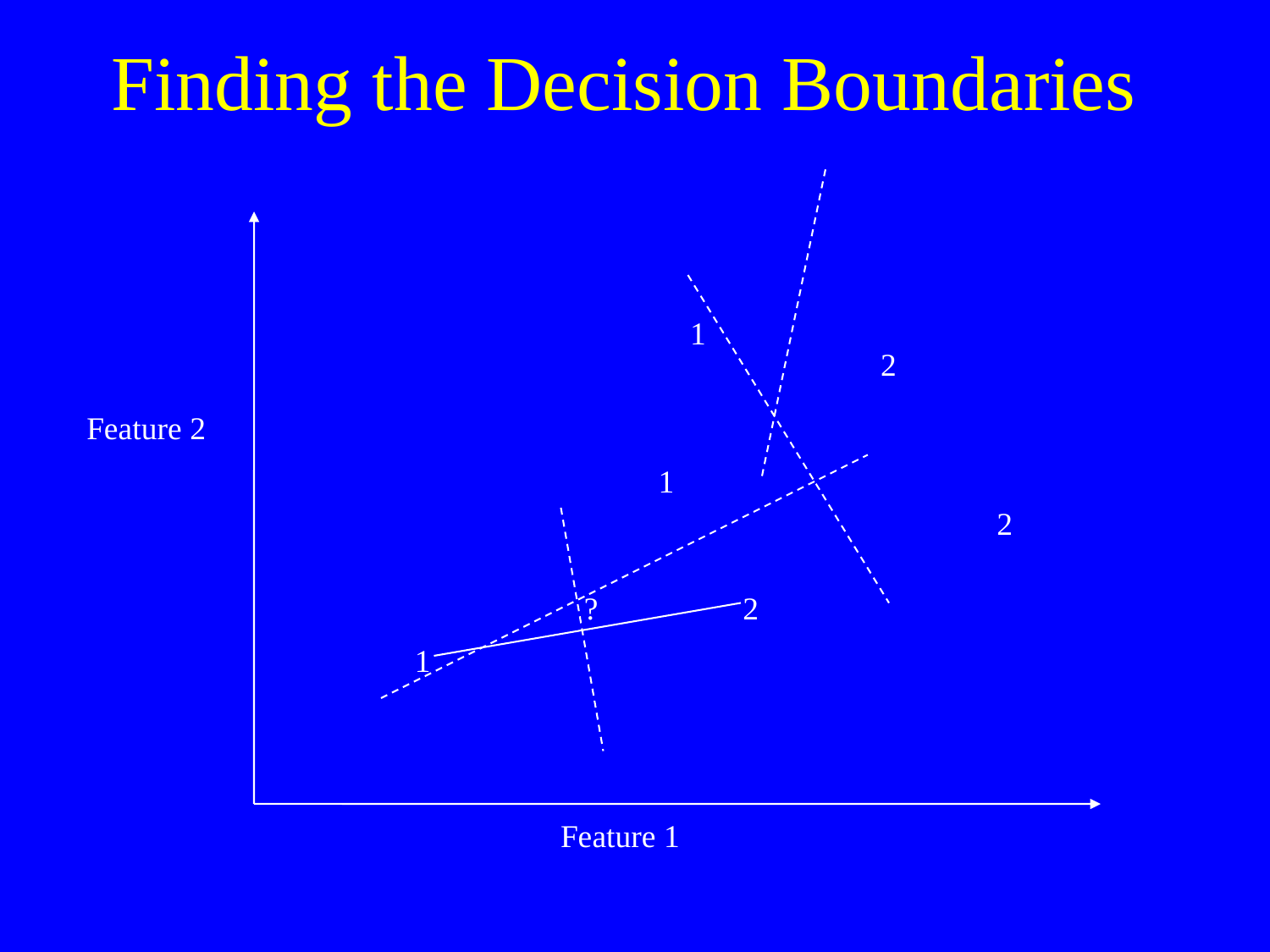

# Finding the Decision Boundaries

1
2
Feature 2

1
2

?
2

1

Feature 1